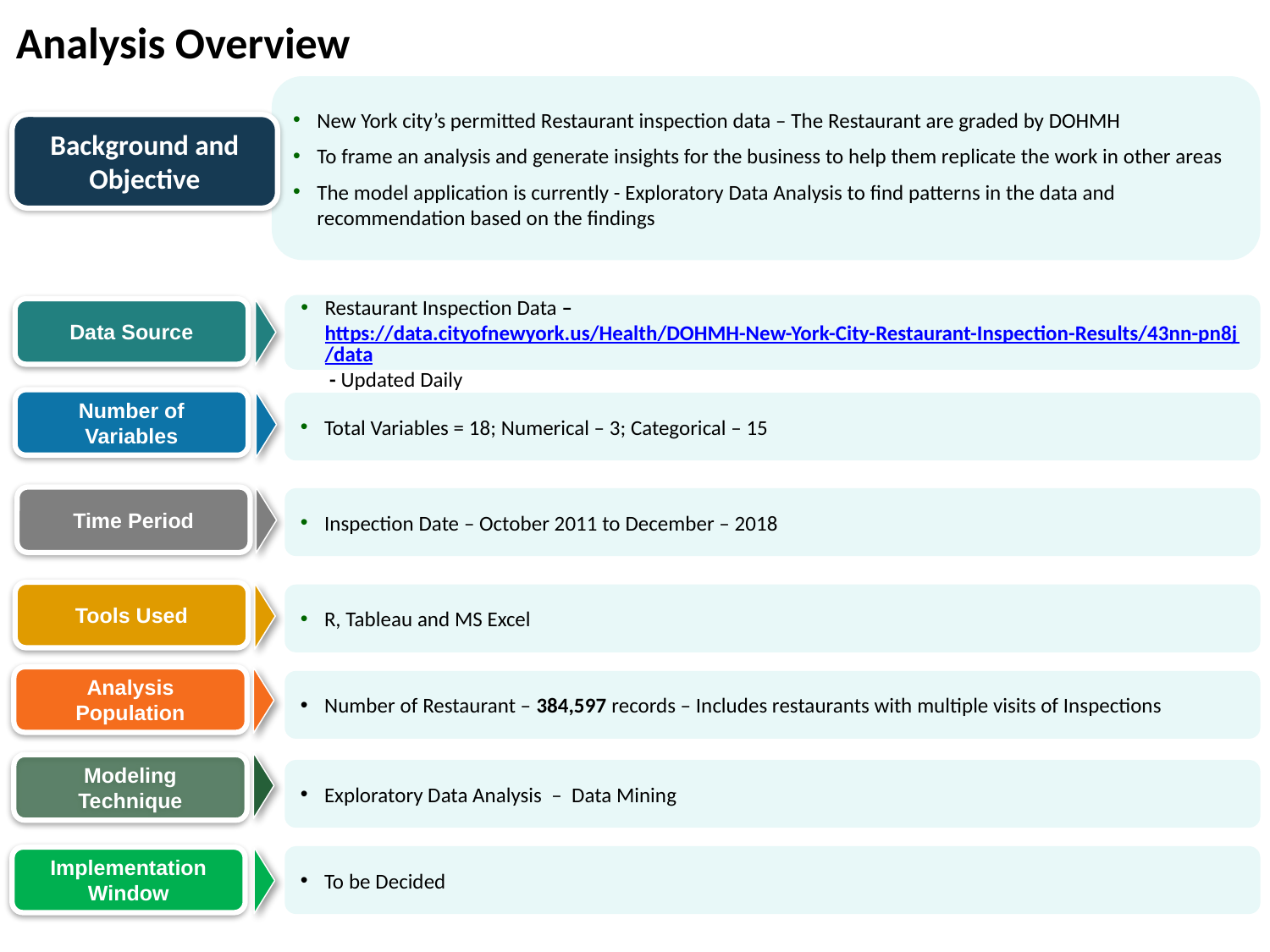

# Analysis Overview
New York city’s permitted Restaurant inspection data – The Restaurant are graded by DOHMH
To frame an analysis and generate insights for the business to help them replicate the work in other areas
The model application is currently - Exploratory Data Analysis to find patterns in the data and recommendation based on the findings
Background and Objective
Restaurant Inspection Data – https://data.cityofnewyork.us/Health/DOHMH-New-York-City-Restaurant-Inspection-Results/43nn-pn8j/data - Updated Daily
Data Source

Number of Variables

Time Period

Tools Used

Analysis Population

Modeling Technique

Implementation Window

Total Variables = 18; Numerical – 3; Categorical – 15
Inspection Date – October 2011 to December – 2018
R, Tableau and MS Excel
Number of Restaurant – 384,597 records – Includes restaurants with multiple visits of Inspections
Exploratory Data Analysis  –  Data Mining
To be Decided